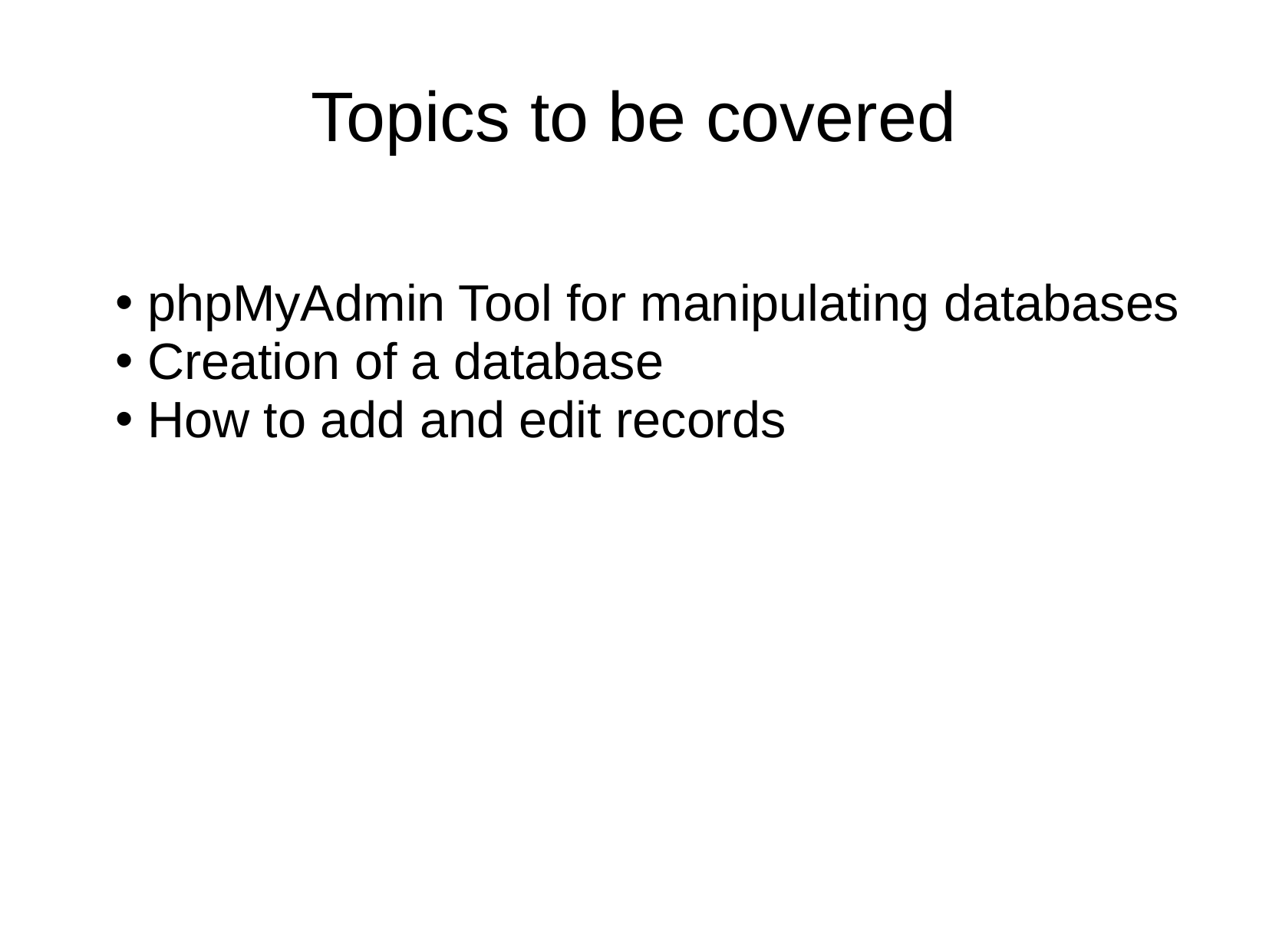

# Topics to be covered

 phpMyAdmin Tool for manipulating databases
 Creation of a database
 How to add and edit records